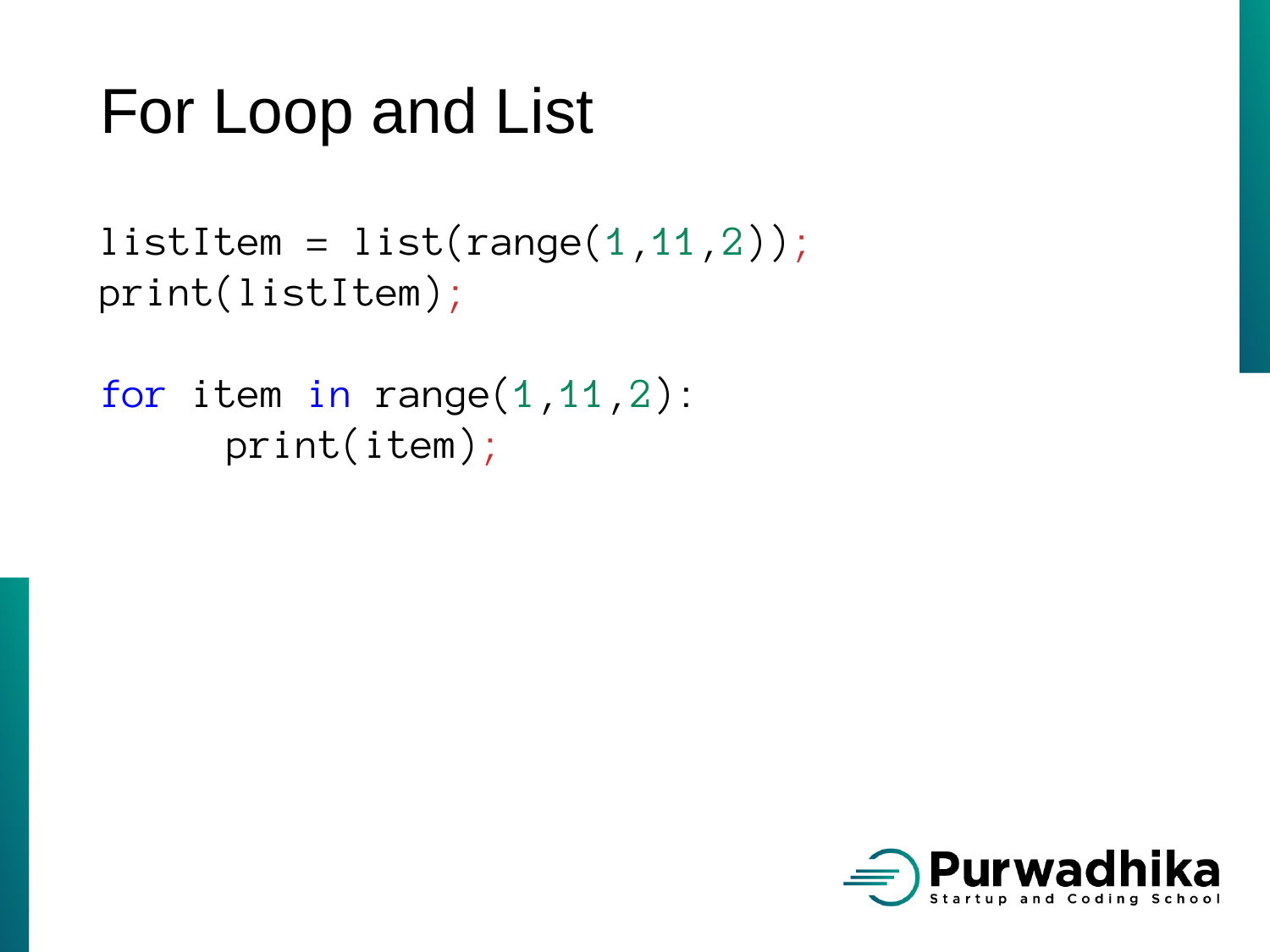

# For Loop and List
listItem = list(range(1,11,2));
print(listItem);
for item in range(1,11,2):
	print(item);